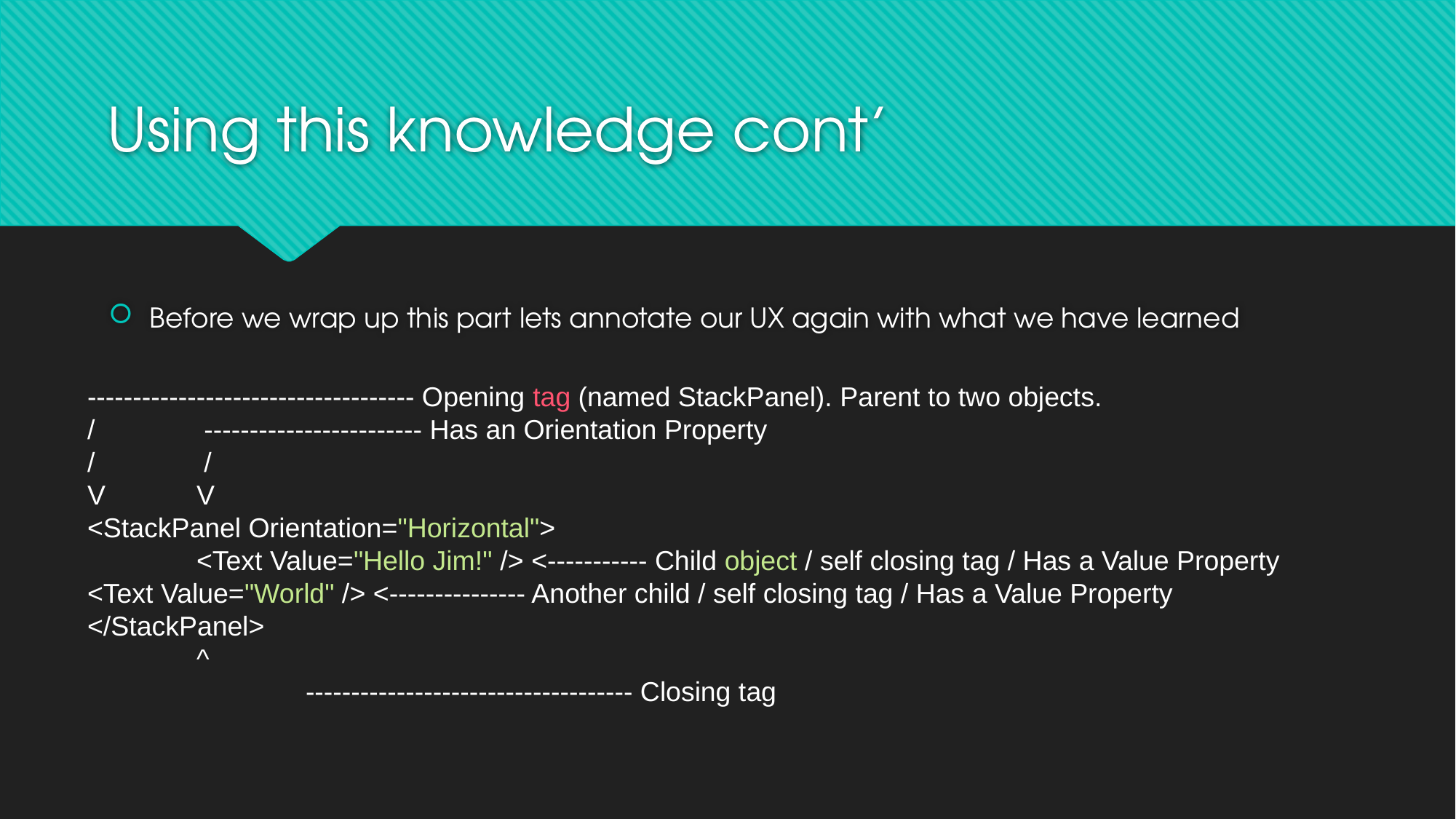

# Using this knowledge cont’
Before we wrap up this part lets annotate our UX again with what we have learned

------------------------------------ Opening tag (named StackPanel). Parent to two objects.
/	 ------------------------ Has an Orientation Property
/	 /
V	V
<StackPanel Orientation="Horizontal">
	<Text Value="Hello Jim!" /> <----------- Child object / self closing tag / Has a Value Property 	<Text Value="World" /> <--------------- Another child / self closing tag / Has a Value Property </StackPanel>
	^
		------------------------------------ Closing tag